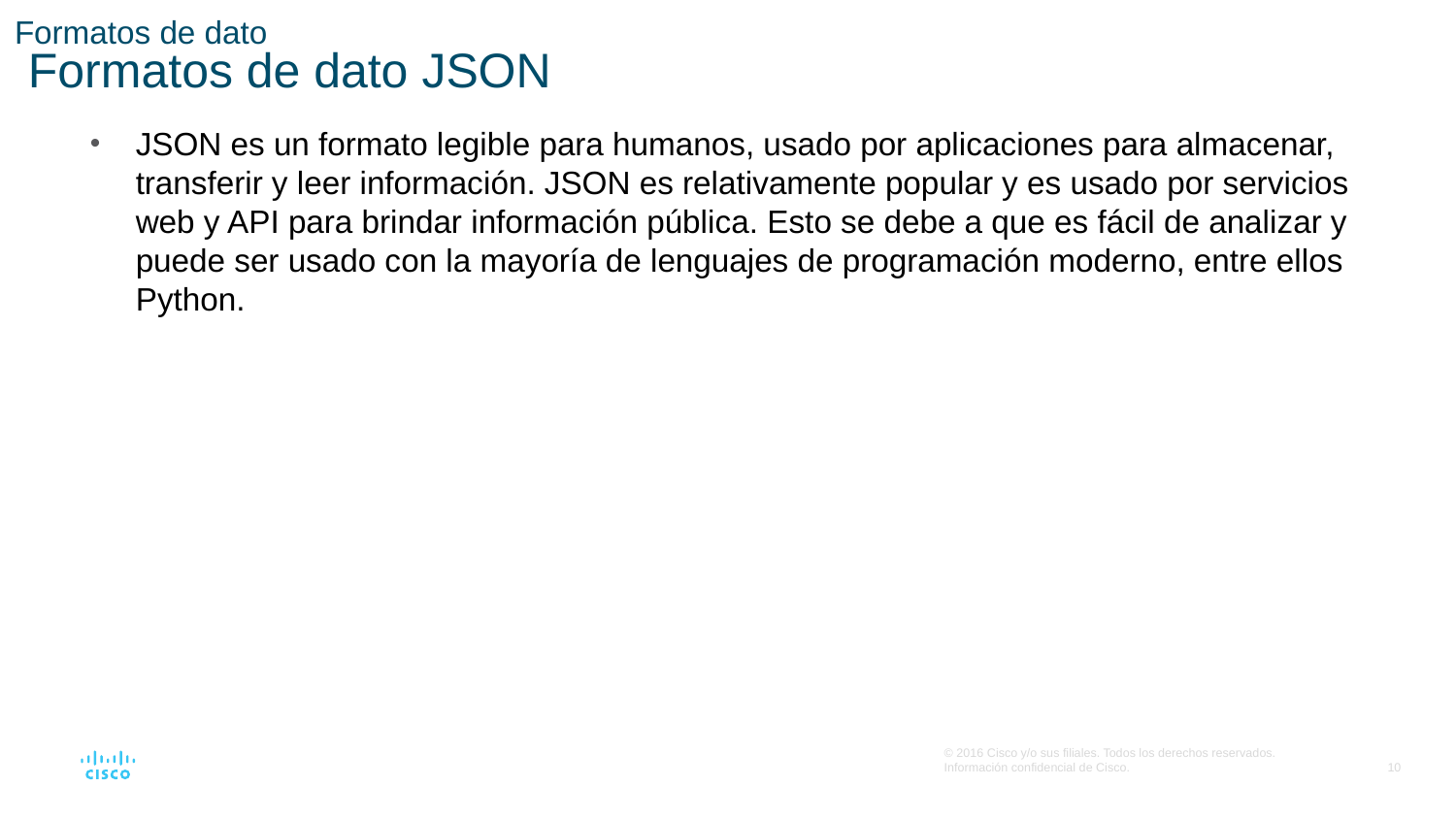

# Formatos de dato Formatos de dato JSON
JSON es un formato legible para humanos, usado por aplicaciones para almacenar, transferir y leer información. JSON es relativamente popular y es usado por servicios web y API para brindar información pública. Esto se debe a que es fácil de analizar y puede ser usado con la mayoría de lenguajes de programación moderno, entre ellos Python.